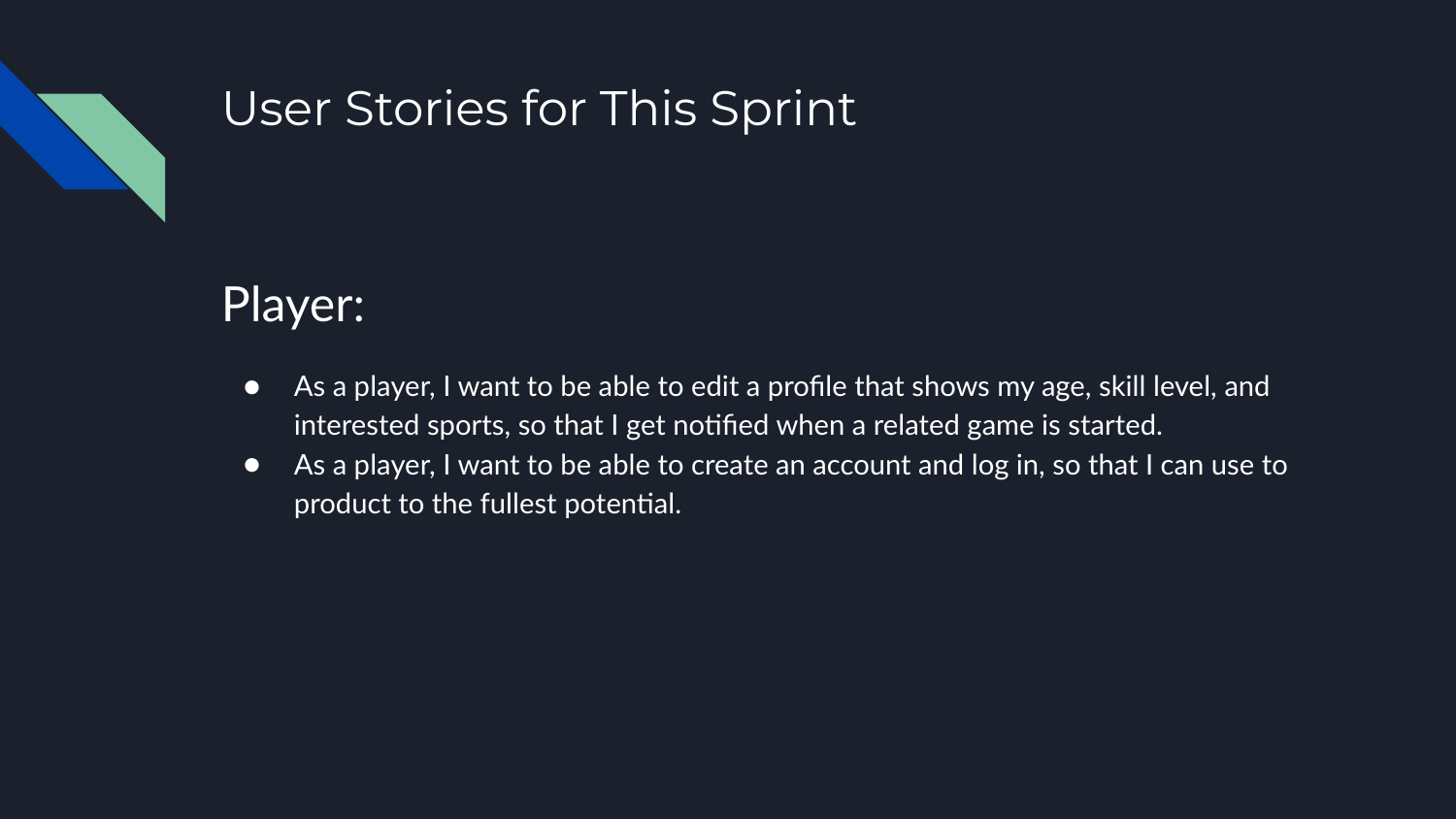

# User Stories for This Sprint
Player:
As a player, I want to be able to edit a profile that shows my age, skill level, and interested sports, so that I get notified when a related game is started.
As a player, I want to be able to create an account and log in, so that I can use to product to the fullest potential.